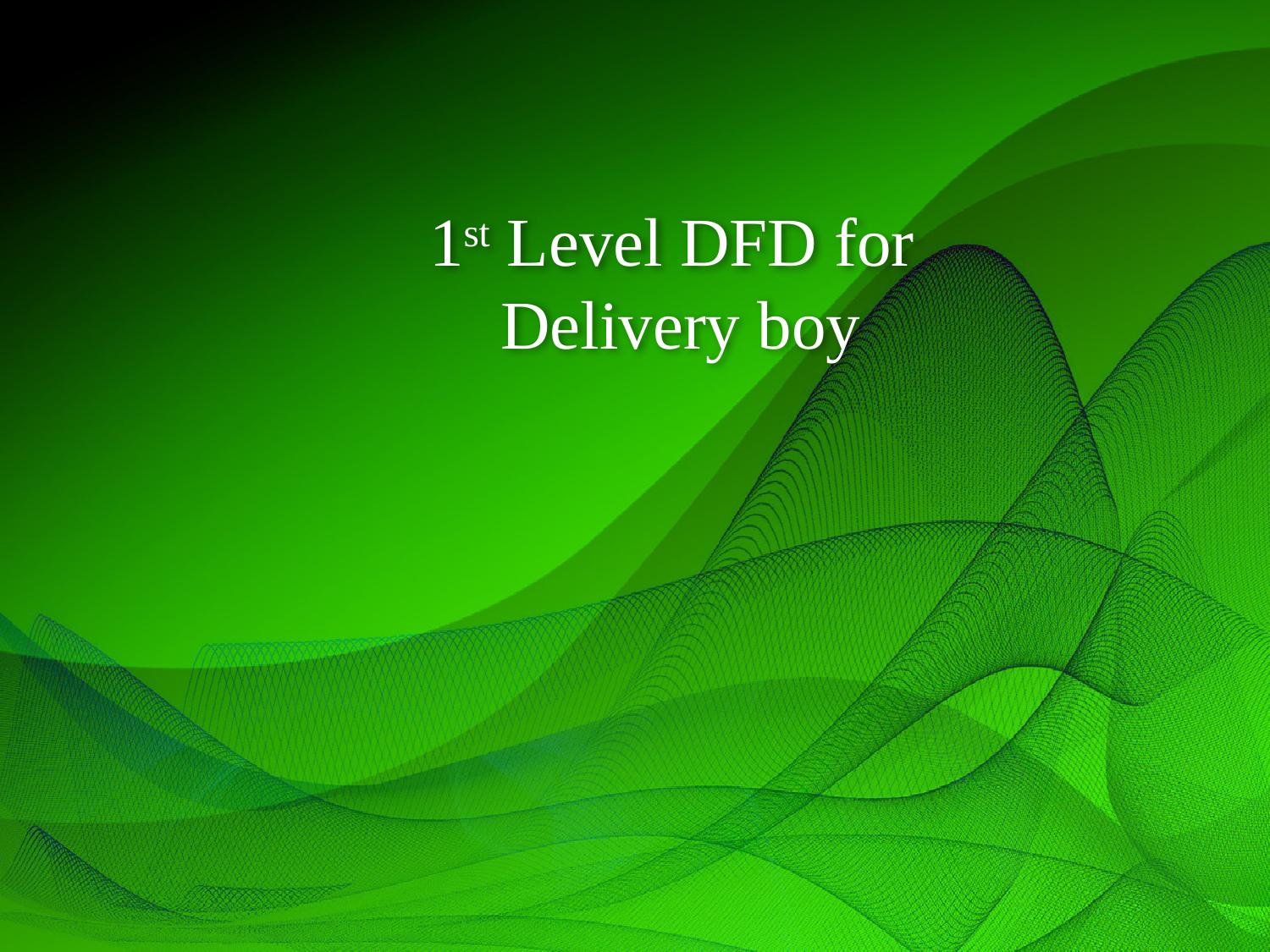

# 1st Level DFD for Delivery boy